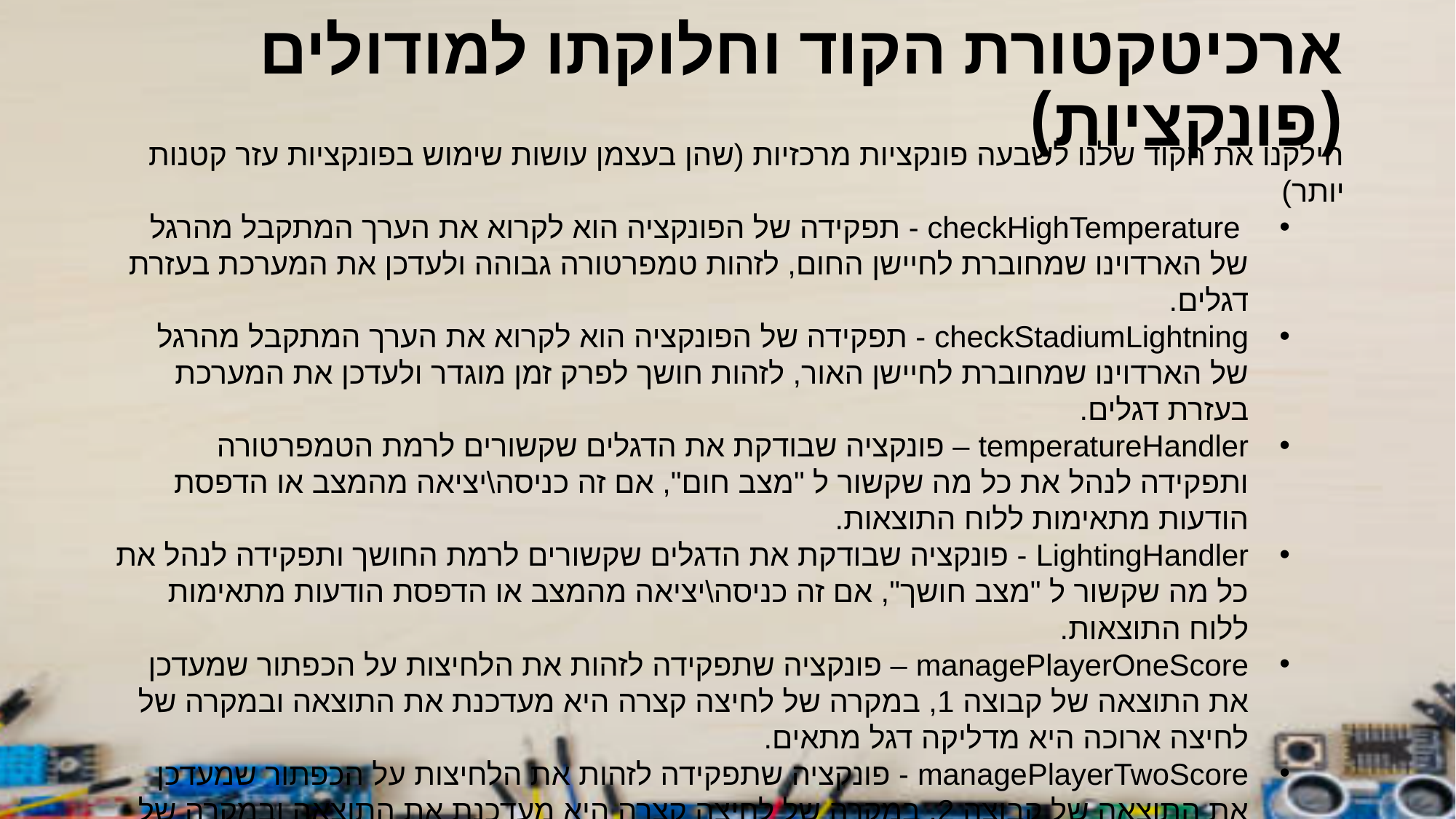

# ארכיטקטורת הקוד וחלוקתו למודולים (פונקציות)
חילקנו את הקוד שלנו לשבעה פונקציות מרכזיות (שהן בעצמן עושות שימוש בפונקציות עזר קטנות יותר)
 checkHighTemperature - תפקידה של הפונקציה הוא לקרוא את הערך המתקבל מהרגל של הארדוינו שמחוברת לחיישן החום, לזהות טמפרטורה גבוהה ולעדכן את המערכת בעזרת דגלים.
checkStadiumLightning - תפקידה של הפונקציה הוא לקרוא את הערך המתקבל מהרגל של הארדוינו שמחוברת לחיישן האור, לזהות חושך לפרק זמן מוגדר ולעדכן את המערכת בעזרת דגלים.
temperatureHandler – פונקציה שבודקת את הדגלים שקשורים לרמת הטמפרטורה ותפקידה לנהל את כל מה שקשור ל "מצב חום", אם זה כניסה\יציאה מהמצב או הדפסת הודעות מתאימות ללוח התוצאות.
LightingHandler - פונקציה שבודקת את הדגלים שקשורים לרמת החושך ותפקידה לנהל את כל מה שקשור ל "מצב חושך", אם זה כניסה\יציאה מהמצב או הדפסת הודעות מתאימות ללוח התוצאות.
managePlayerOneScore – פונקציה שתפקידה לזהות את הלחיצות על הכפתור שמעדכן את התוצאה של קבוצה 1, במקרה של לחיצה קצרה היא מעדכנת את התוצאה ובמקרה של לחיצה ארוכה היא מדליקה דגל מתאים.
managePlayerTwoScore - פונקציה שתפקידה לזהות את הלחיצות על הכפתור שמעדכן את התוצאה של קבוצה 2, במקרה של לחיצה קצרה היא מעדכנת את התוצאה ובמקרה של לחיצה ארוכה היא מדליקה דגל מתאים.